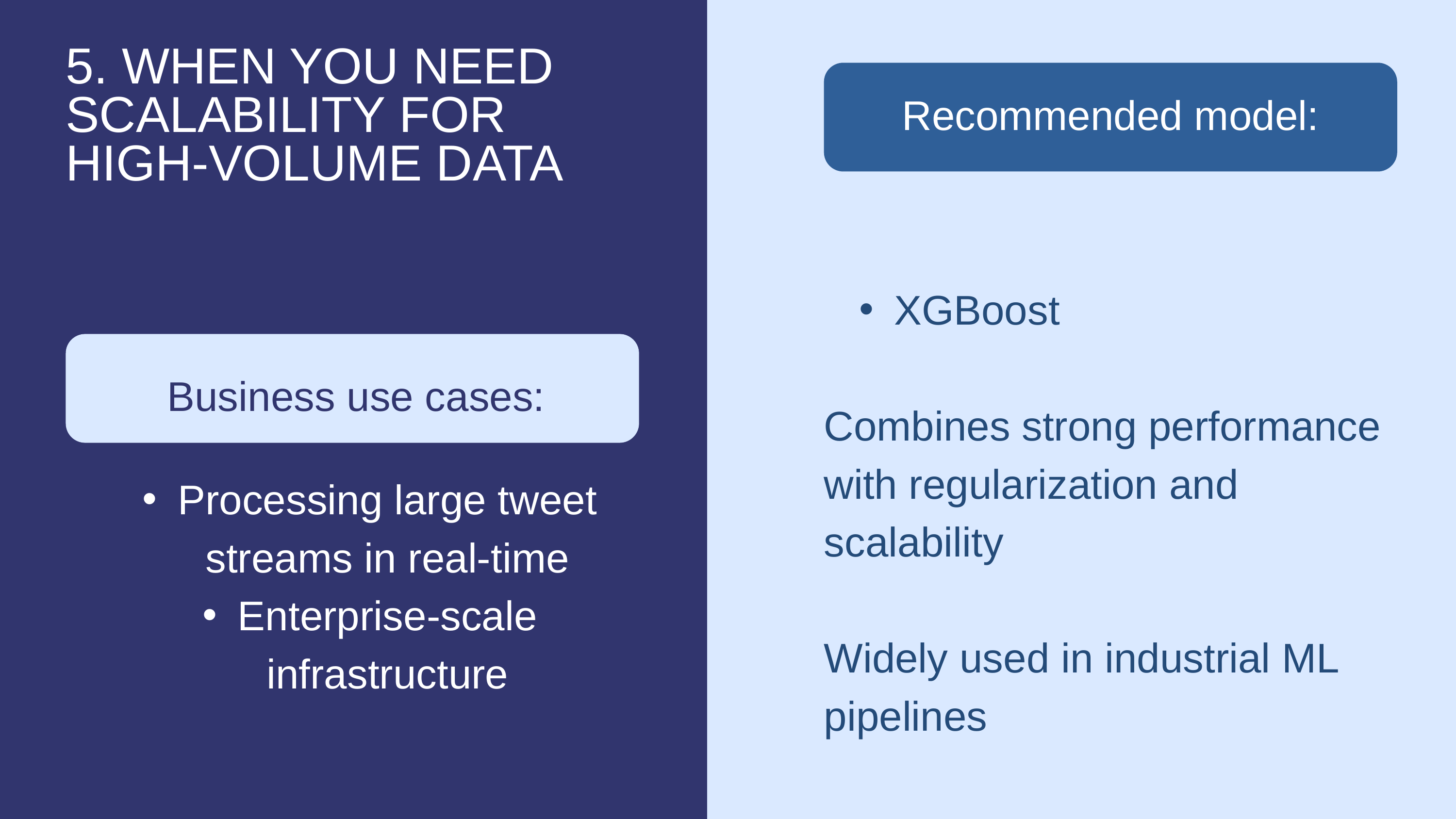

5. WHEN YOU NEED SCALABILITY FOR HIGH-VOLUME DATA

Recommended model:
XGBoost

Combines strong performance with regularization and scalability

Widely used in industrial ML pipelines

Business use cases:
Processing large tweet streams in real-time
Enterprise-scale infrastructure